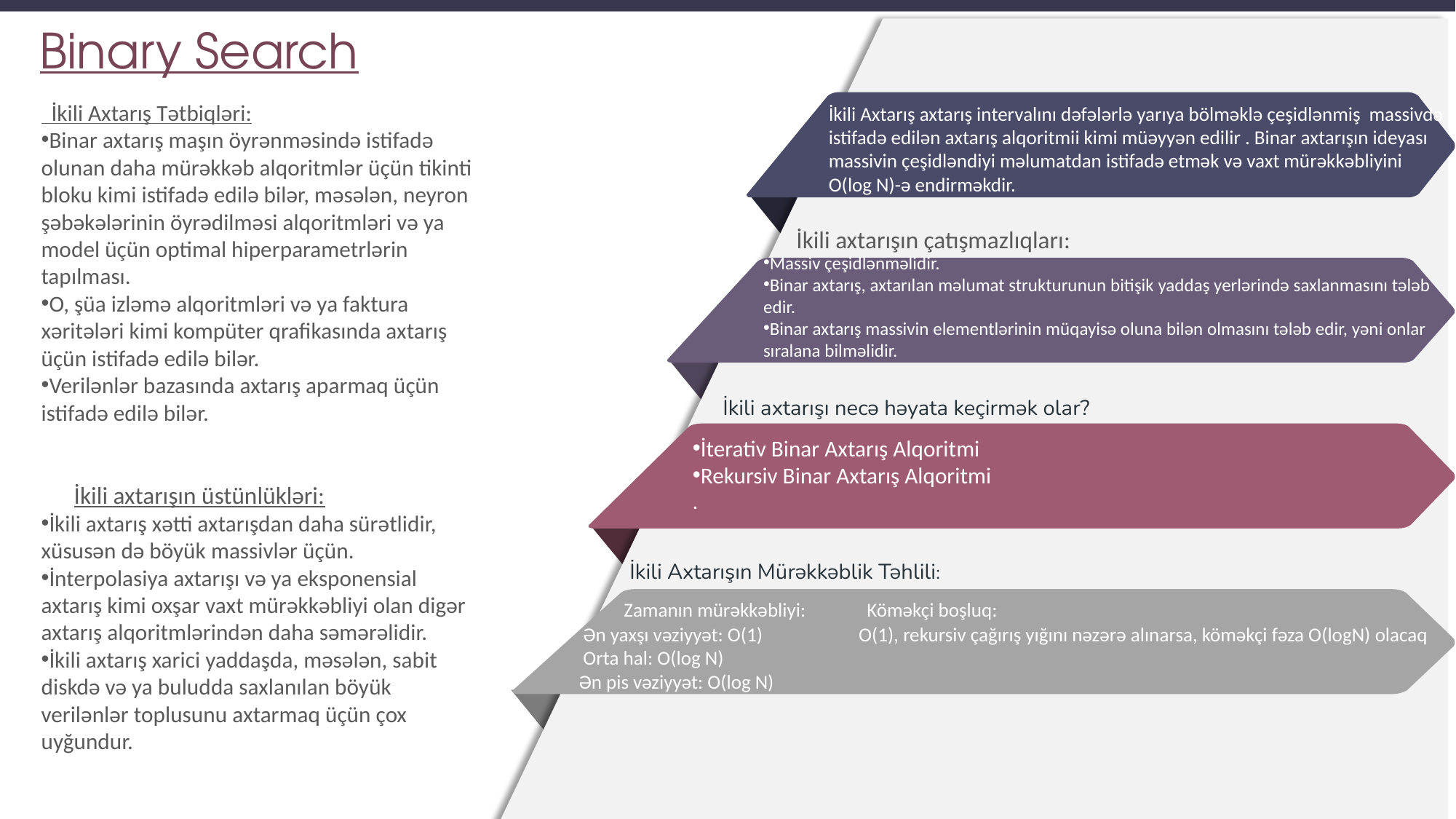

Binary Search
  İkili Axtarış Tətbiqləri:
Binar axtarış maşın öyrənməsində istifadə olunan daha mürəkkəb alqoritmlər üçün tikinti bloku kimi istifadə edilə bilər, məsələn, neyron şəbəkələrinin öyrədilməsi alqoritmləri və ya model üçün optimal hiperparametrlərin tapılması.
O, şüa izləmə alqoritmləri və ya faktura xəritələri kimi kompüter qrafikasında axtarış üçün istifadə edilə bilər.
Verilənlər bazasında axtarış aparmaq üçün istifadə edilə bilər.

      İkili axtarışın üstünlükləri:
İkili axtarış xətti axtarışdan daha sürətlidir, xüsusən də böyük massivlər üçün.
İnterpolasiya axtarışı və ya eksponensial axtarış kimi oxşar vaxt mürəkkəbliyi olan digər axtarış alqoritmlərindən daha səmərəlidir.
İkili axtarış xarici yaddaşda, məsələn, sabit diskdə və ya buludda saxlanılan böyük verilənlər toplusunu axtarmaq üçün çox uyğundur.

İkili Axtarış axtarış intervalını dəfələrlə yarıya bölməklə çeşidlənmiş  massivdə istifadə edilən axtarış alqoritmii kimi müəyyən edilir . Binar axtarışın ideyası massivin çeşidləndiyi məlumatdan istifadə etmək və vaxt mürəkkəbliyini O(log N)-ə endirməkdir.

Massiv çeşidlənməlidir.
Binar axtarış, axtarılan məlumat strukturunun bitişik yaddaş yerlərində saxlanmasını tələb edir.
Binar axtarış massivin elementlərinin müqayisə oluna bilən olmasını tələb edir, yəni onlar sıralana bilməlidir.

İterativ Binar Axtarış Alqoritmi
Rekursiv Binar Axtarış Alqoritmi
.

İkili axtarışın çatışmazlıqları:

 İkili axtarışı necə həyata keçirmək olar?

İkili Axtarışın Mürəkkəblik Təhlili:
                    Zamanın mürəkkəbliyi:              Köməkçi boşluq:
              Ən yaxşı vəziyyət: O(1)                      O(1), rekursiv çağırış yığını nəzərə alınarsa, köməkçi fəza O(logN) olacaq
              Orta hal: O(log N)
             Ən pis vəziyyət: O(log N)